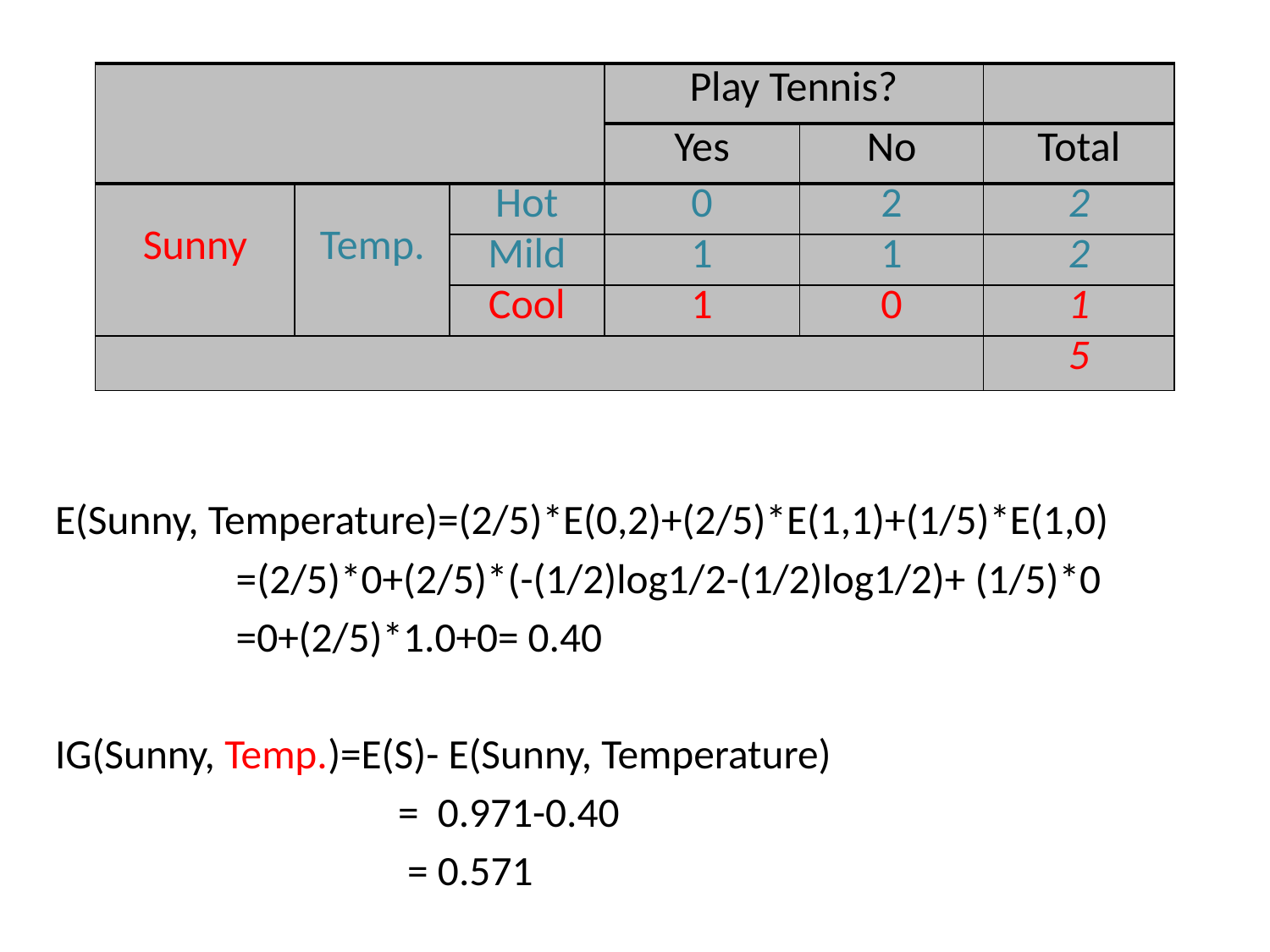

|  |  |  | Play Tennis? |  |  |
| --- | --- | --- | --- | --- | --- |
|  |  |  | Yes | No | Total |
| Sunny | Temp. | Hot | 0 | 2 | 2 |
|  |  | Mild | 1 | 1 | 2 |
|  |  | Cool | 1 | 0 | 1 |
|  |  |  |  |  | 5 |
E(Sunny, Temperature)=(2/5)*E(0,2)+(2/5)*E(1,1)+(1/5)*E(1,0)
                   =(2/5)*0+(2/5)*(-(1/2)log1/2-(1/2)log1/2)+ (1/5)*0
                   =0+(2/5)*1.0+0= 0.40

IG(Sunny, Temp.)=E(S)- E(Sunny, Temperature)
                                    =  0.971-0.40
                                     = 0.571